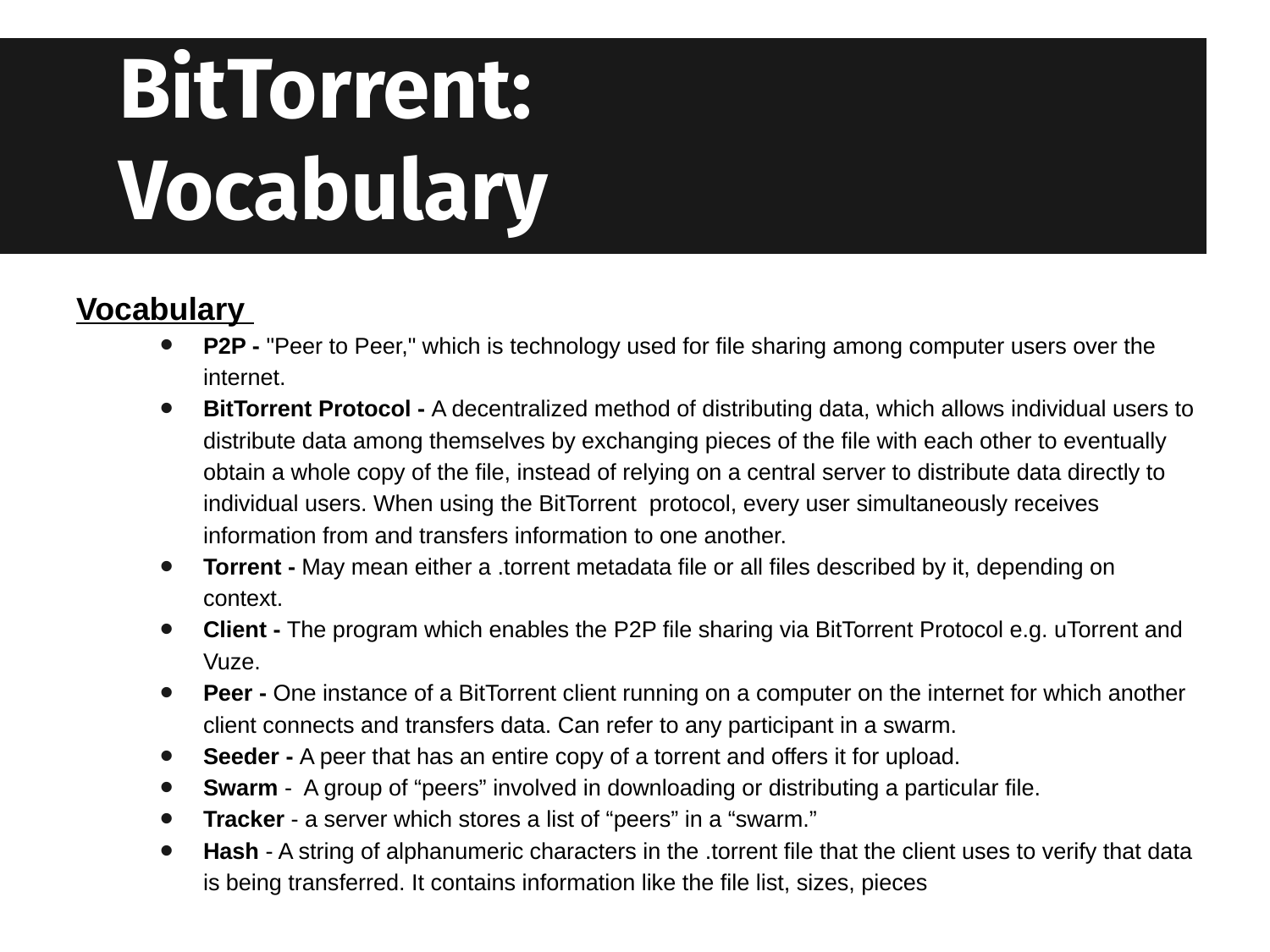

# BitTorrent:
Vocabulary
Vocabulary
P2P - "Peer to Peer," which is technology used for file sharing among computer users over the internet.
BitTorrent Protocol - A decentralized method of distributing data, which allows individual users to distribute data among themselves by exchanging pieces of the file with each other to eventually obtain a whole copy of the file, instead of relying on a central server to distribute data directly to individual users. When using the BitTorrent  protocol, every user simultaneously receives information from and transfers information to one another.
Torrent - May mean either a .torrent metadata file or all files described by it, depending on context.
Client - The program which enables the P2P file sharing via BitTorrent Protocol e.g. uTorrent and Vuze.
Peer - One instance of a BitTorrent client running on a computer on the internet for which another client connects and transfers data. Can refer to any participant in a swarm.
Seeder - A peer that has an entire copy of a torrent and offers it for upload.
Swarm -  A group of “peers” involved in downloading or distributing a particular file.
Tracker - a server which stores a list of “peers” in a “swarm.”
Hash - A string of alphanumeric characters in the .torrent file that the client uses to verify that data is being transferred. It contains information like the file list, sizes, pieces